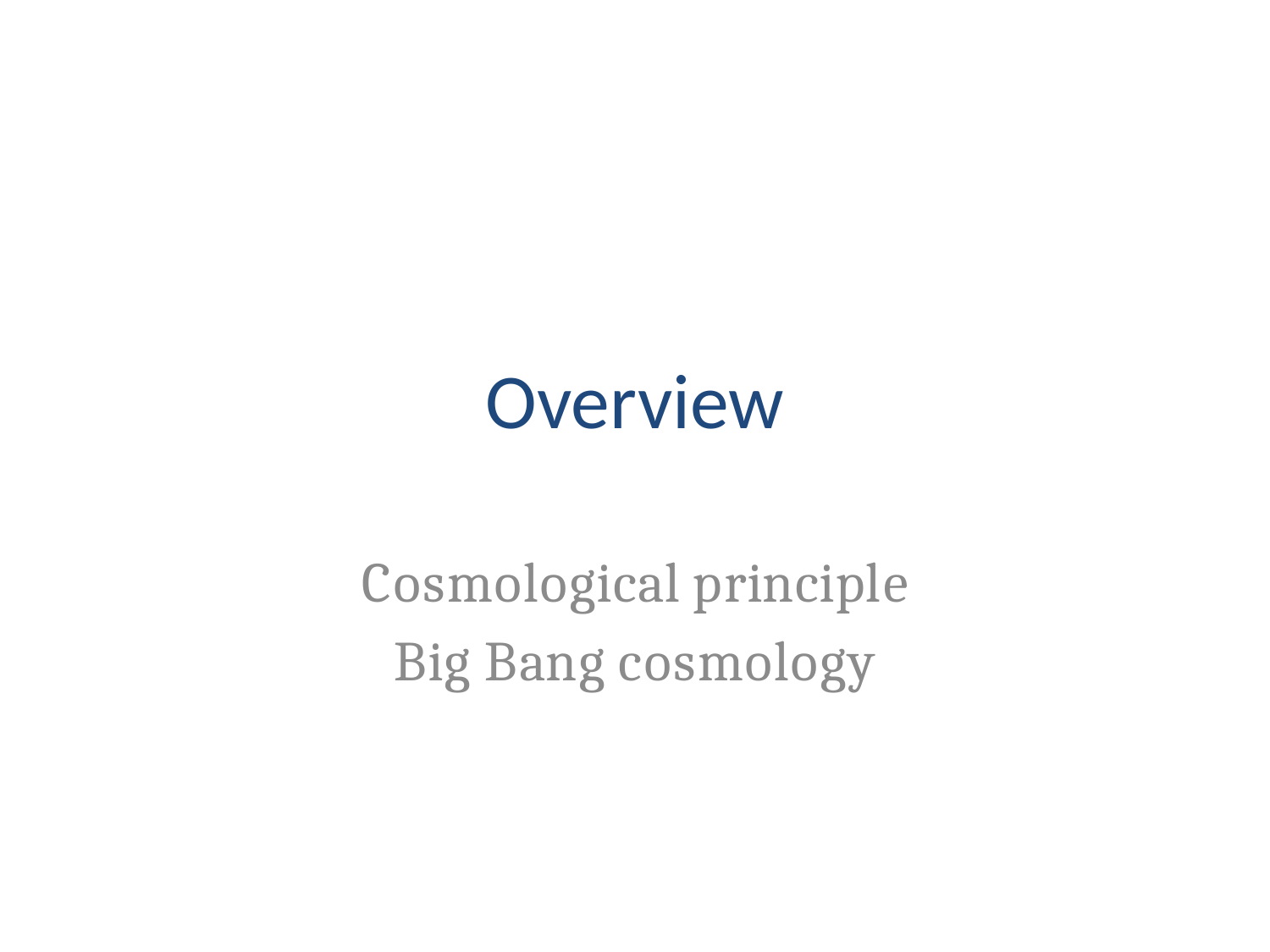

# Overview
Cosmological principle
Big Bang cosmology